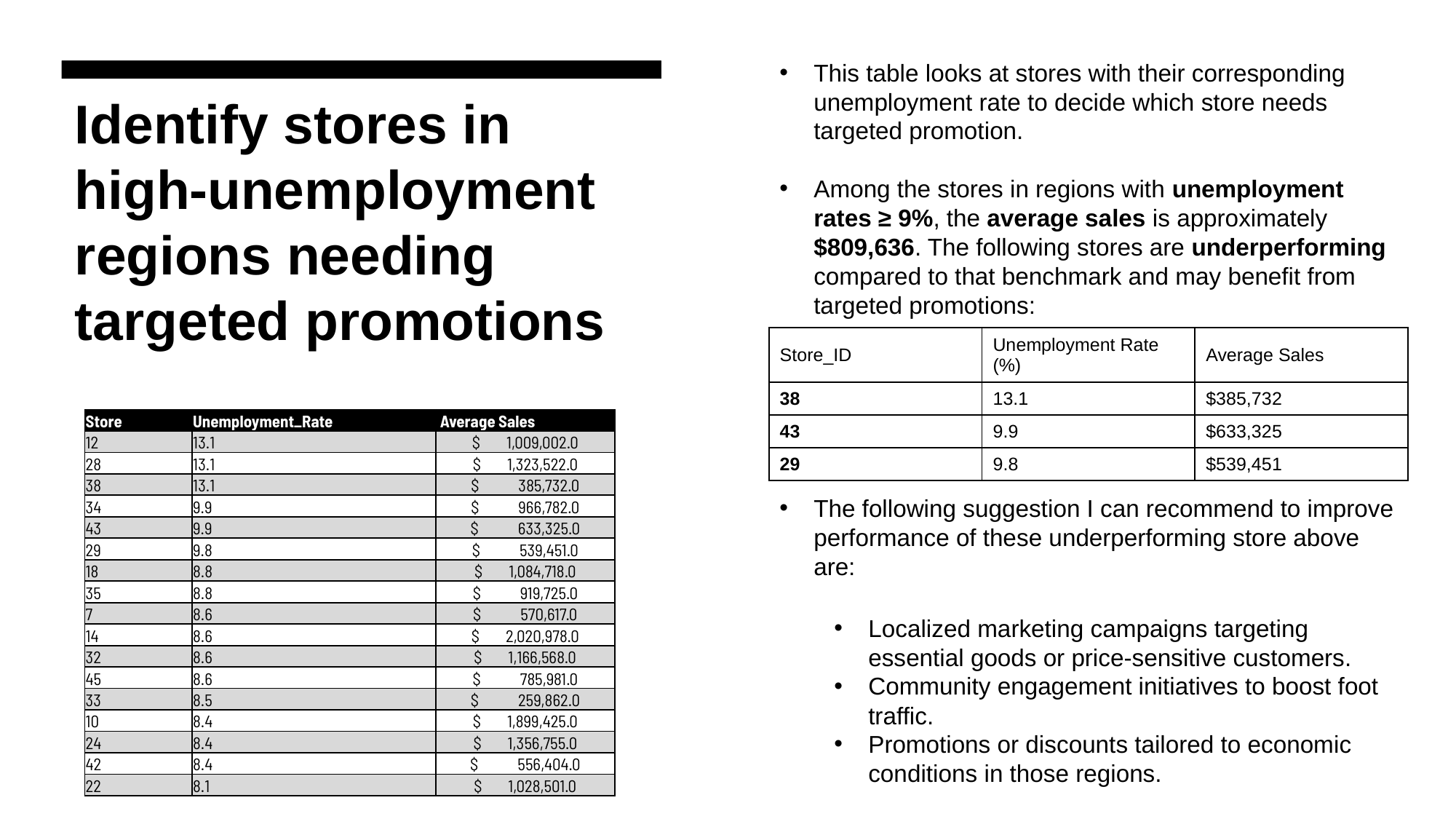

This table looks at stores with their corresponding  unemployment rate to decide which store needs targeted promotion.

Among the stores in regions with unemployment rates ≥ 9%, the average sales is approximately $809,636. The following stores are underperforming compared to that benchmark and may benefit from targeted promotions:
# Identify stores in high-unemployment regions needing targeted promotions
| Store\_ID | Unemployment Rate (%) | Average Sales |
| --- | --- | --- |
| 38 | 13.1 | $385,732 |
| 43 | 9.9 | $633,325 |
| 29 | 9.8 | $539,451 |
| Store | Unemployment\_Rate | Average Sales |
| --- | --- | --- |
| 12 | 13.1 | $ 1,009,002.0 |
| 28 | 13.1 | $ 1,323,522.0 |
| 38 | 13.1 | $ 385,732.0 |
| 34 | 9.9 | $ 966,782.0 |
| 43 | 9.9 | $ 633,325.0 |
| 29 | 9.8 | $ 539,451.0 |
| 18 | 8.8 | $ 1,084,718.0 |
| 35 | 8.8 | $ 919,725.0 |
| 7 | 8.6 | $ 570,617.0 |
| 14 | 8.6 | $ 2,020,978.0 |
| 32 | 8.6 | $ 1,166,568.0 |
| 45 | 8.6 | $ 785,981.0 |
| 33 | 8.5 | $ 259,862.0 |
| 10 | 8.4 | $ 1,899,425.0 |
| 24 | 8.4 | $ 1,356,755.0 |
| 42 | 8.4 | $ 556,404.0 |
| 22 | 8.1 | $ 1,028,501.0 |
The following suggestion I can recommend to improve performance of these underperforming store above are:

Localized marketing campaigns targeting essential goods or price-sensitive customers.
Community engagement initiatives to boost foot traffic.
Promotions or discounts tailored to economic conditions in those regions.